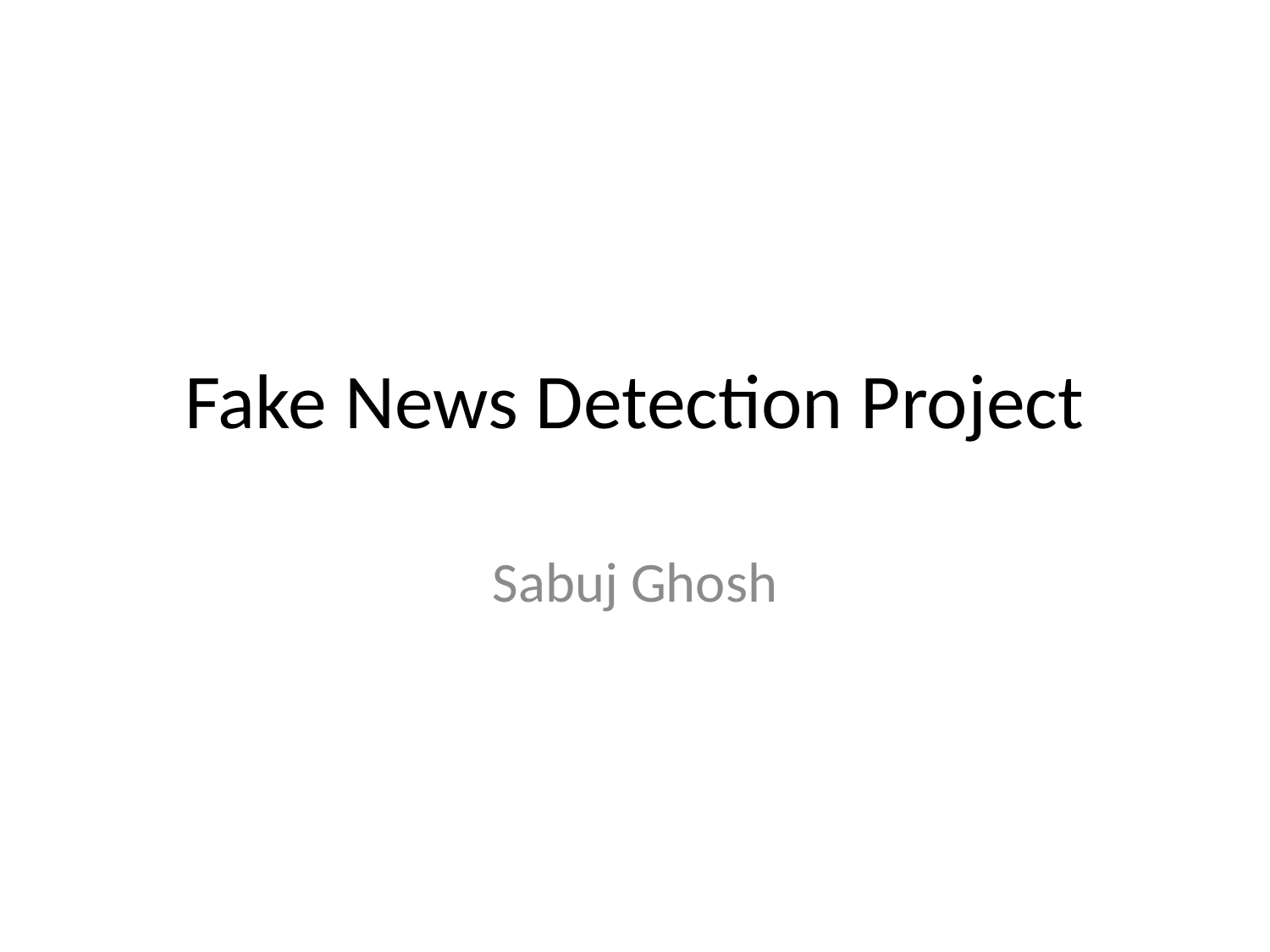

# Fake News Detection Project
Sabuj Ghosh